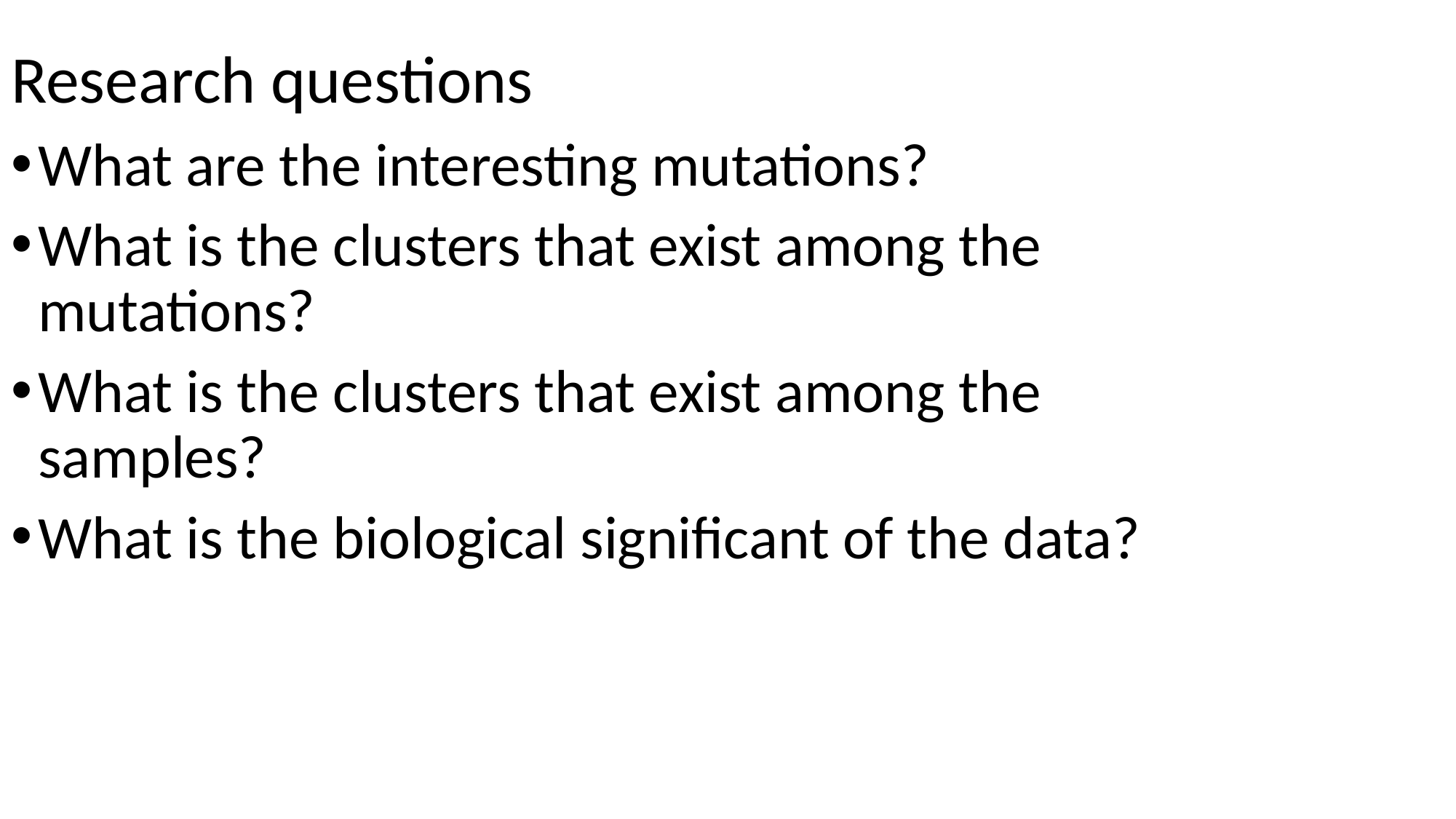

# Research questions
What are the interesting mutations?
What is the clusters that exist among the mutations?
What is the clusters that exist among the samples?
What is the biological significant of the data?